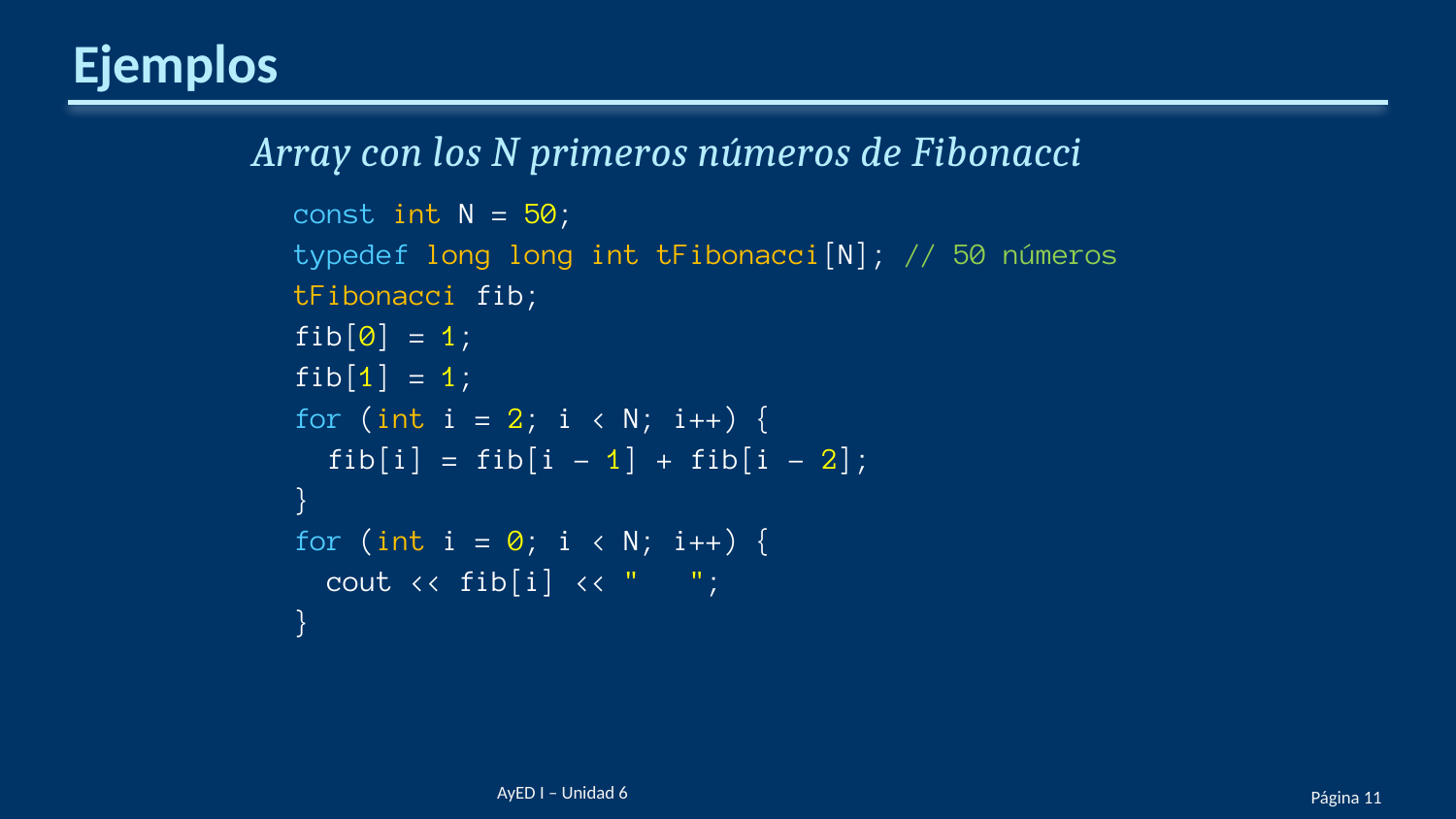

# Ejemplos
Array con los N primeros números de Fibonacci
const int N = 50;
typedef long long int tFibonacci[N]; // 50 números
tFibonacci fib;
fib[0] = 1;
fib[1] = 1;
for (int i = 2; i < N; i++) {
  fib[i] = fib[i - 1] + fib[i - 2];
}
for (int i = 0; i < N; i++) {
  cout << fib[i] << "   ";
}
AyED I – Unidad 6
Página 11